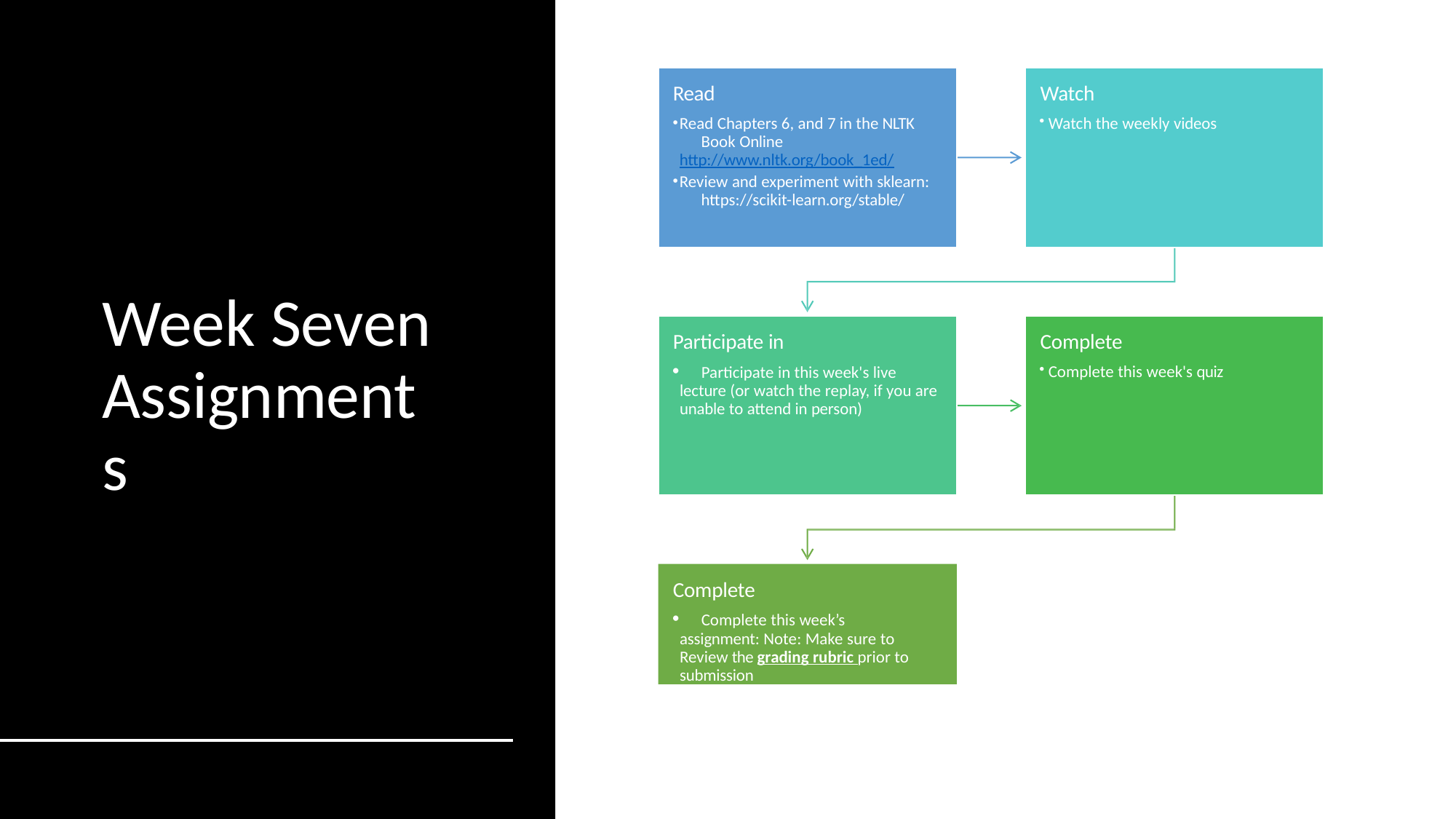

Read
Read Chapters 6, and 7 in the NLTK 	Book Online 	http://www.nltk.org/book_1ed/
Review and experiment with sklearn: 	https://scikit-learn.org/stable/
Watch
Watch the weekly videos
Week Seven Assignments

Participate in
	Participate in this week's live lecture (or watch the replay, if you are unable to attend in person)
Complete
Complete this week's quiz
Complete
	Complete this week’s assignment: Note: Make sure to Review the grading rubric prior to submission